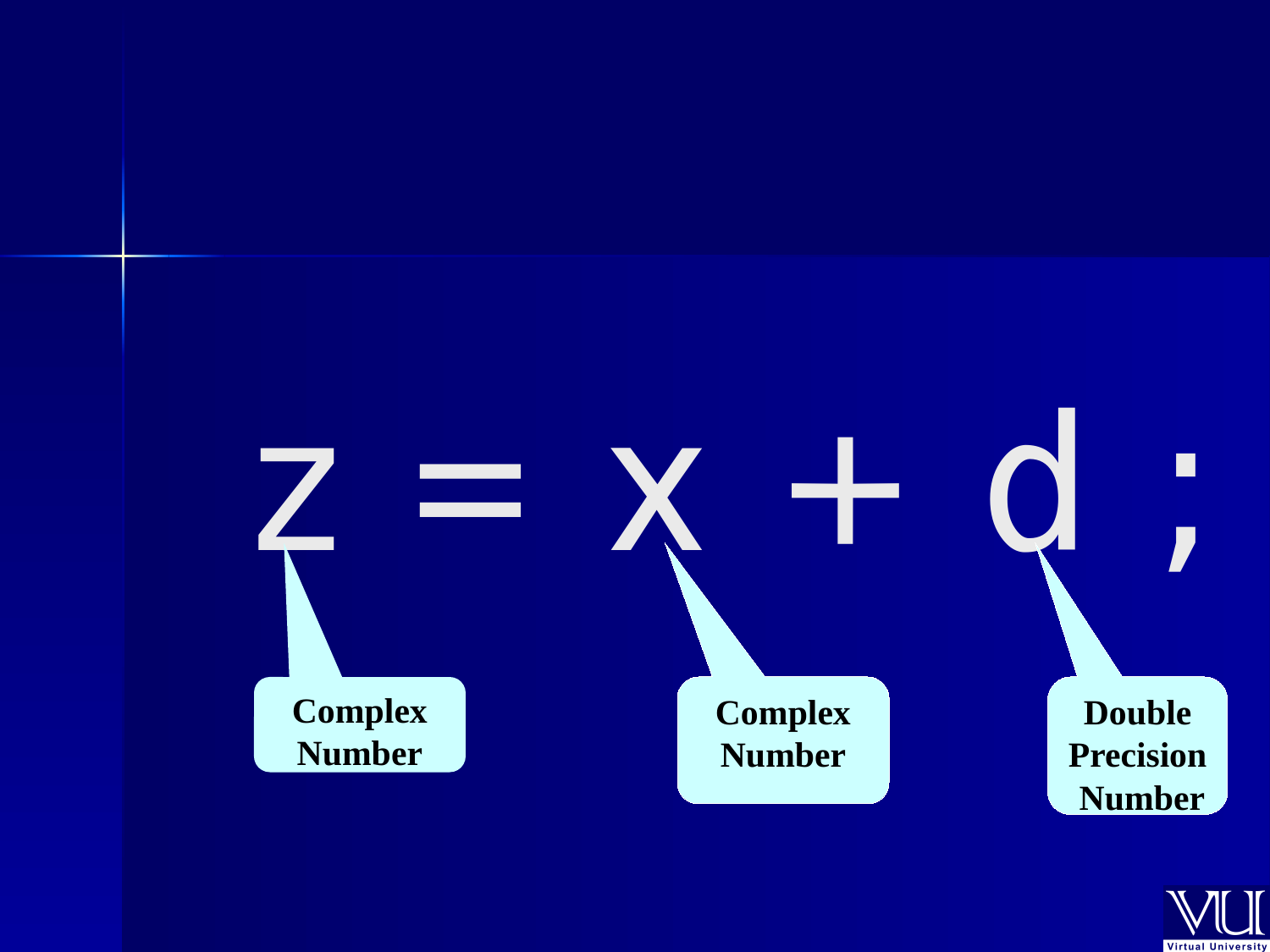

# z = x + d ;
Complex Number
Complex Number

Double
Precision  Number